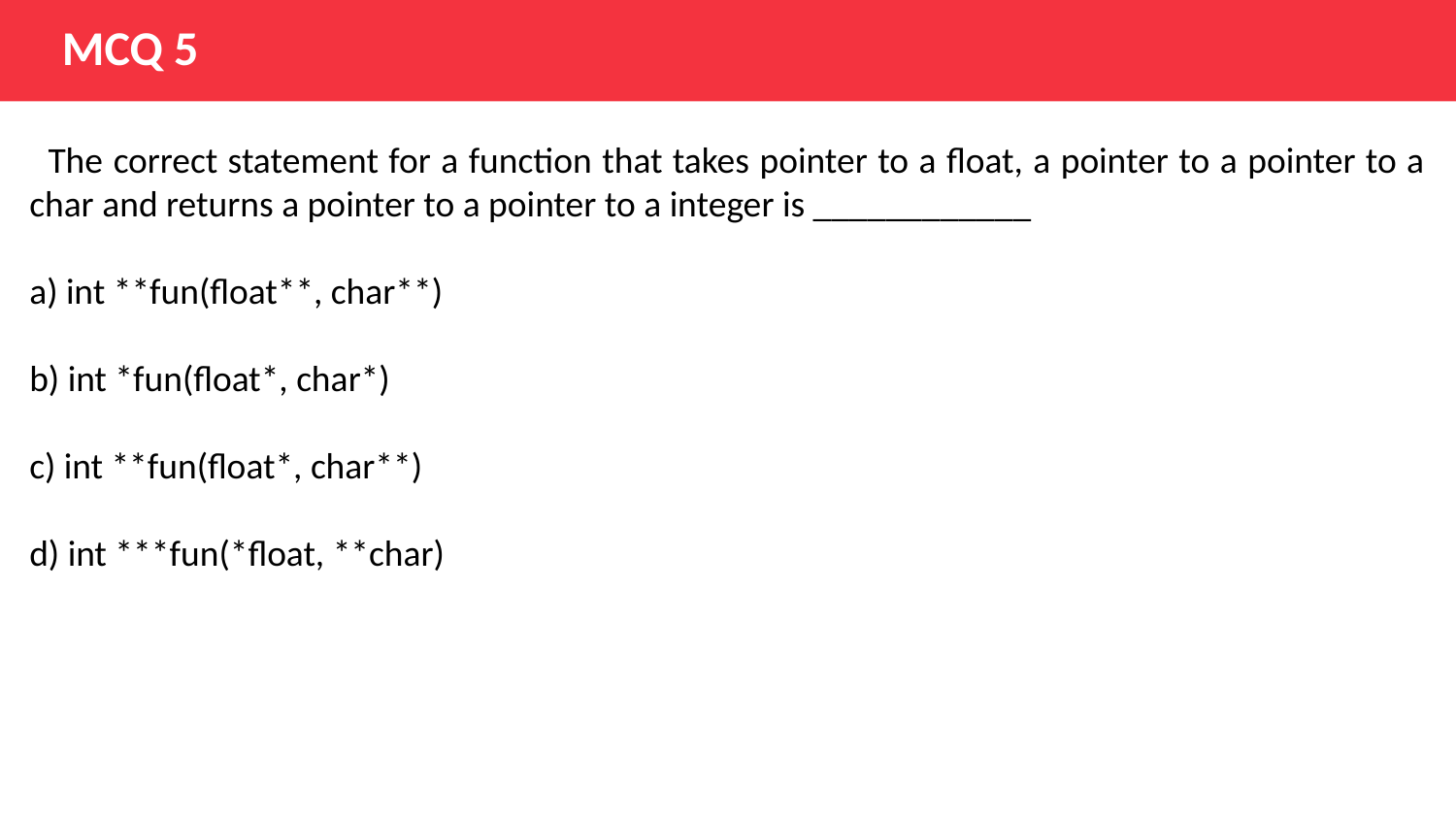

MCQ 5
  The correct statement for a function that takes pointer to a float, a pointer to a pointer to a char and returns a pointer to a pointer to a integer is ____________
a) int **fun(float**, char**)
b) int *fun(float*, char*)
c) int **fun(float*, char**)
d) int ***fun(*float, **char)